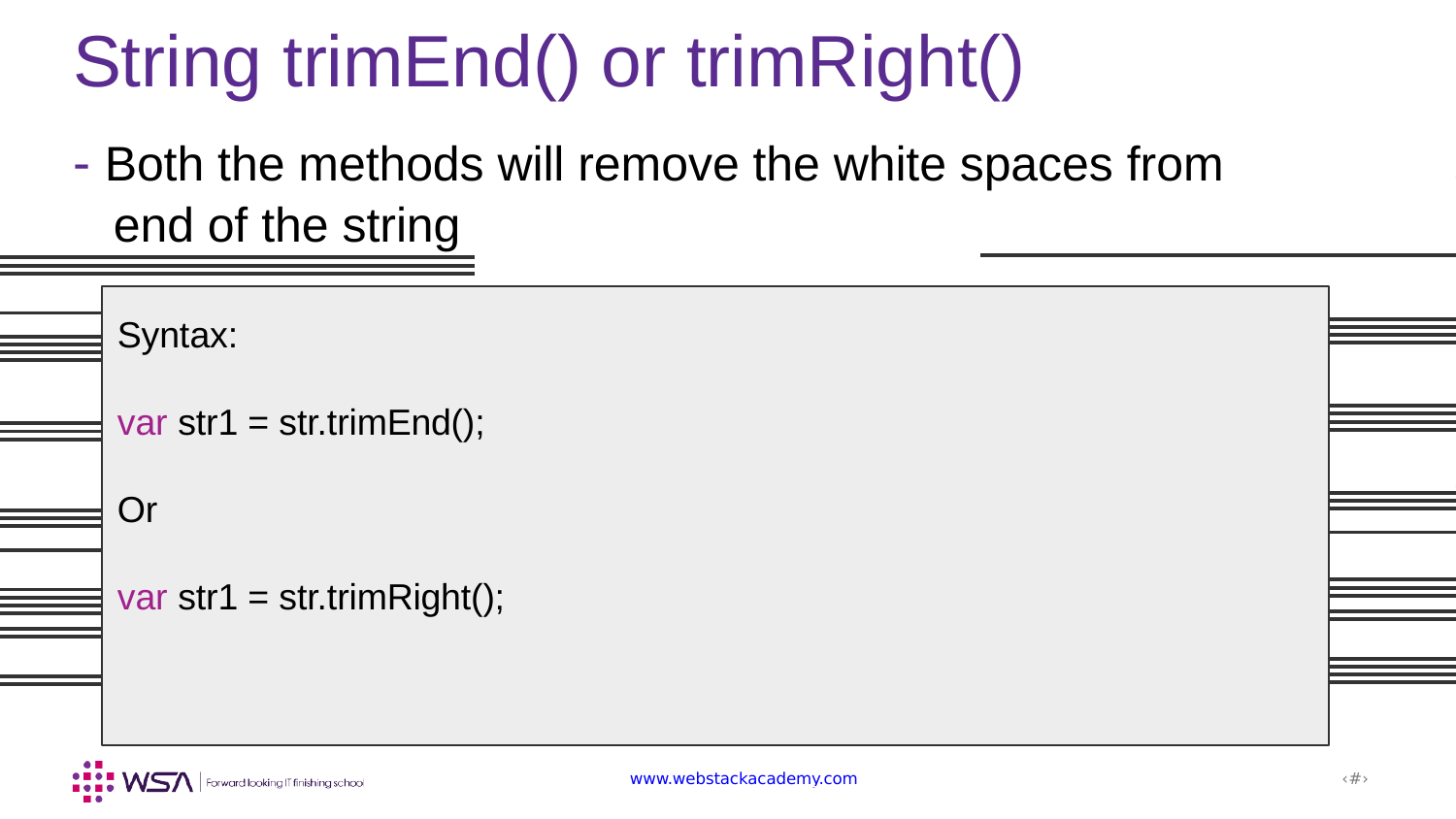

String trimEnd() or trimRight()

- Both the methods will remove the white spaces from

   end of the string

Syntax:

var str1 = str.trimEnd();

Or

var str1 = str.trimRight();

www.webstackacademy.com
‹#›